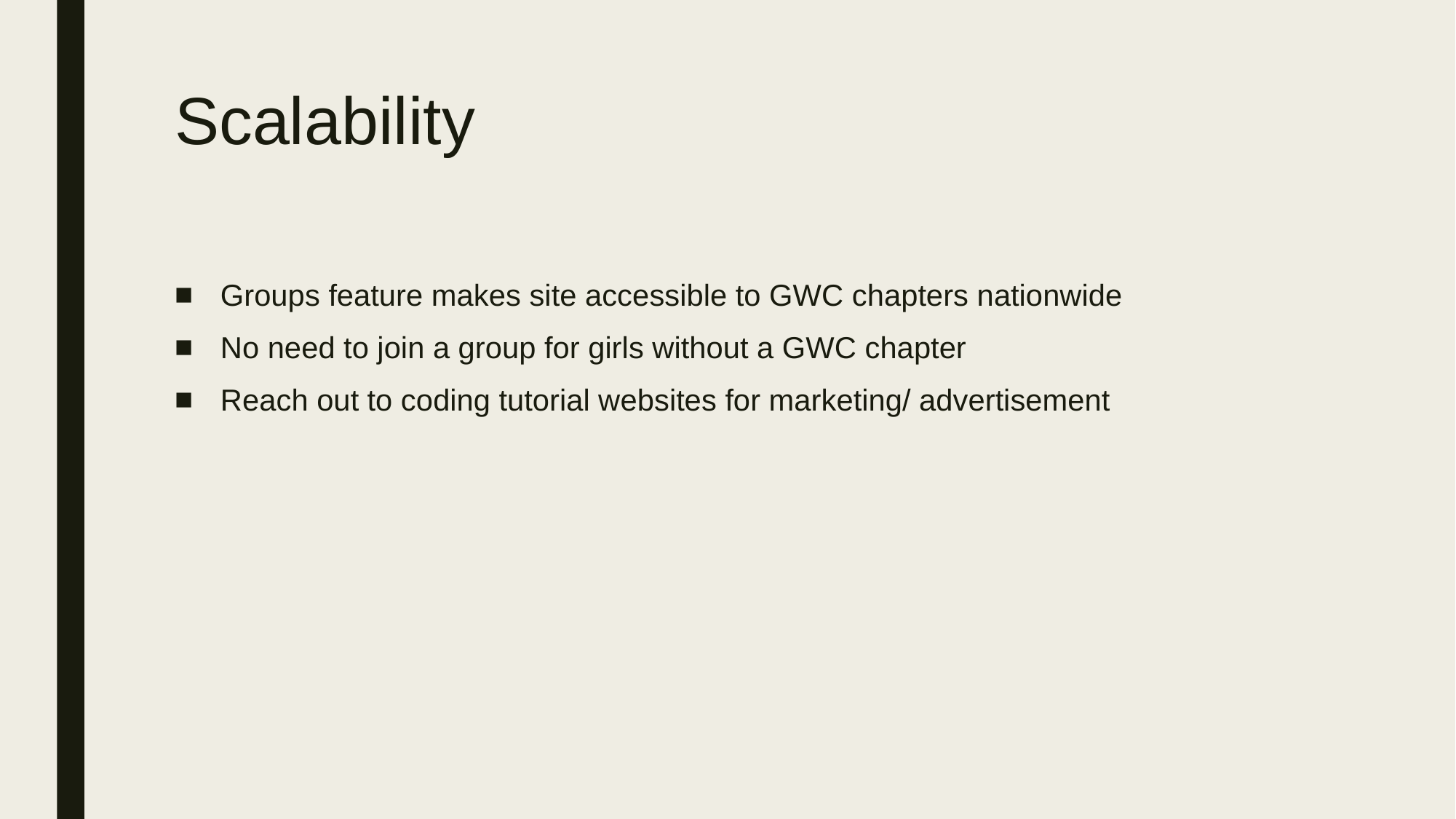

# Scalability
Groups feature makes site accessible to GWC chapters nationwide
No need to join a group for girls without a GWC chapter
Reach out to coding tutorial websites for marketing/ advertisement